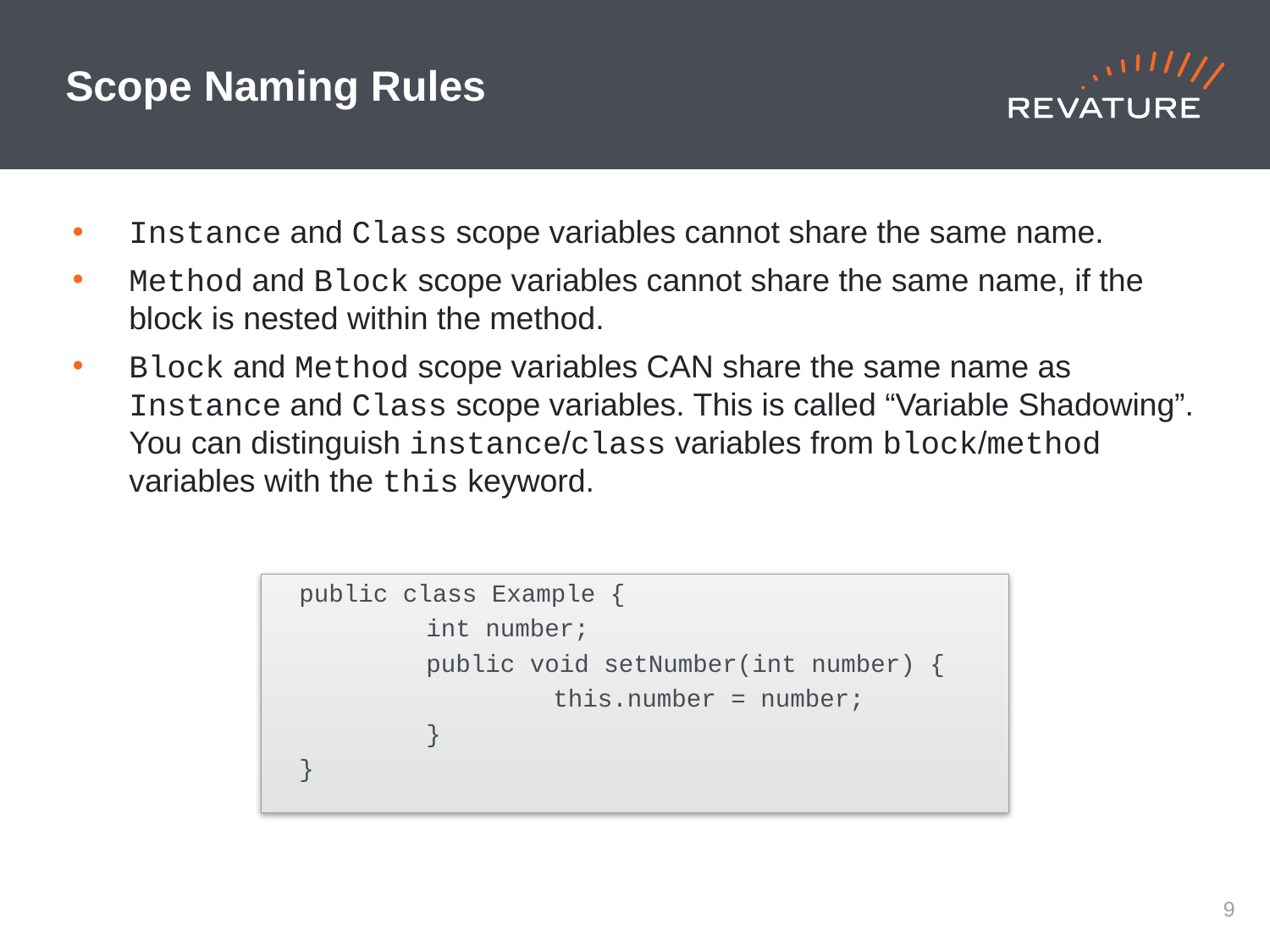

# Scope Naming Rules
Instance and Class scope variables cannot share the same name.
Method and Block scope variables cannot share the same name, if the block is nested within the method.
Block and Method scope variables CAN share the same name as Instance and Class scope variables. This is called “Variable Shadowing”. You can distinguish instance/class variables from block/method variables with the this keyword.

public class Example {
	int number;
	public void setNumber(int number) {
		this.number = number;
	}
}

9